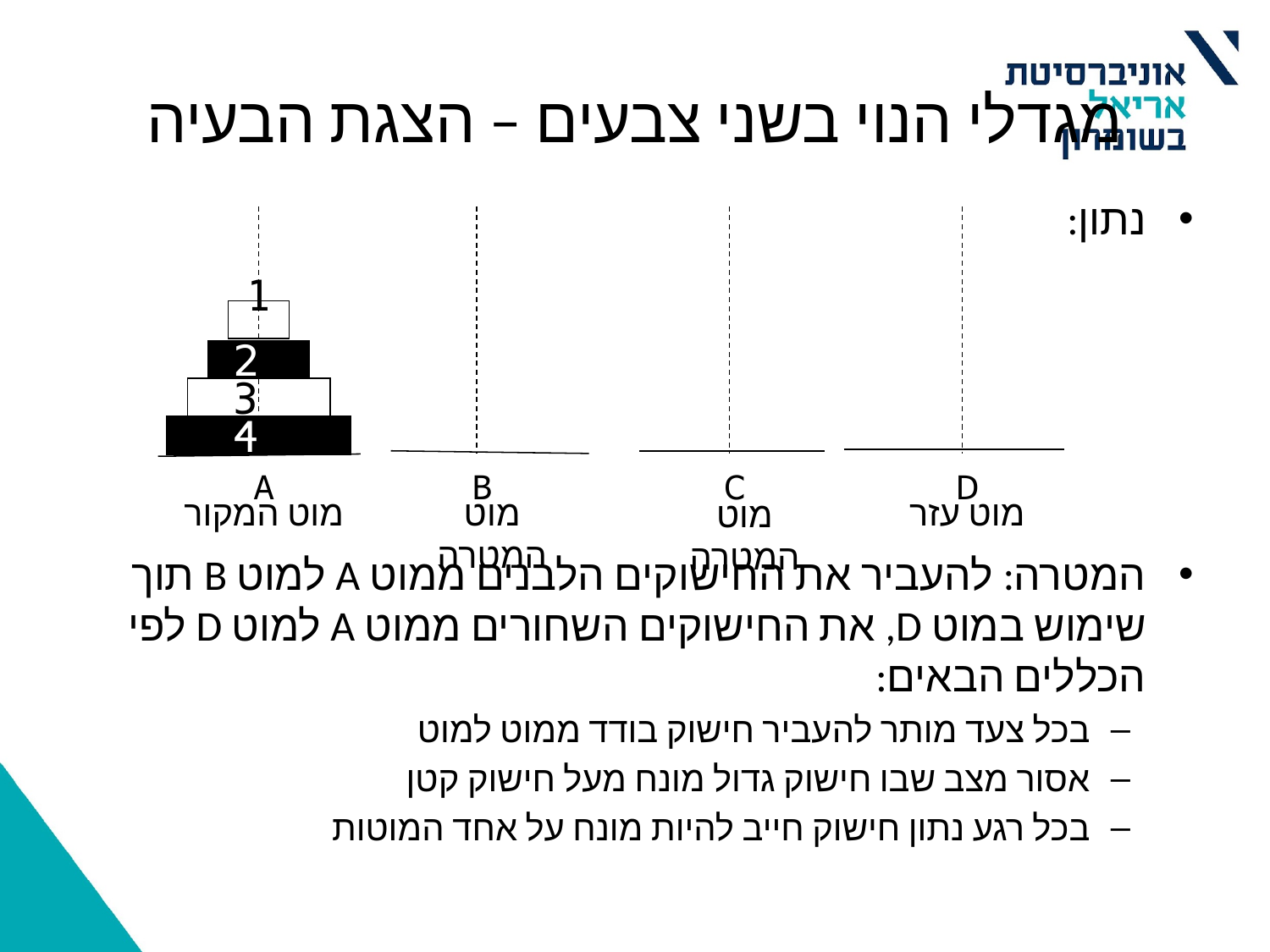

# מגדלי הנוי בשני צבעים – הצגת הבעיה
נתון:

המטרה: להעביר את החישוקים הלבנים ממוט A למוט B תוך שימוש במוט D, את החישוקים השחורים ממוט A למוט D לפי הכללים הבאים:
בכל צעד מותר להעביר חישוק בודד ממוט למוט
אסור מצב שבו חישוק גדול מונח מעל חישוק קטן
בכל רגע נתון חישוק חייב להיות מונח על אחד המוטות

1
2
3
A
B
D
מוט המקור
מוט המטרה
מוט עזר
4
C
מוט המטרה